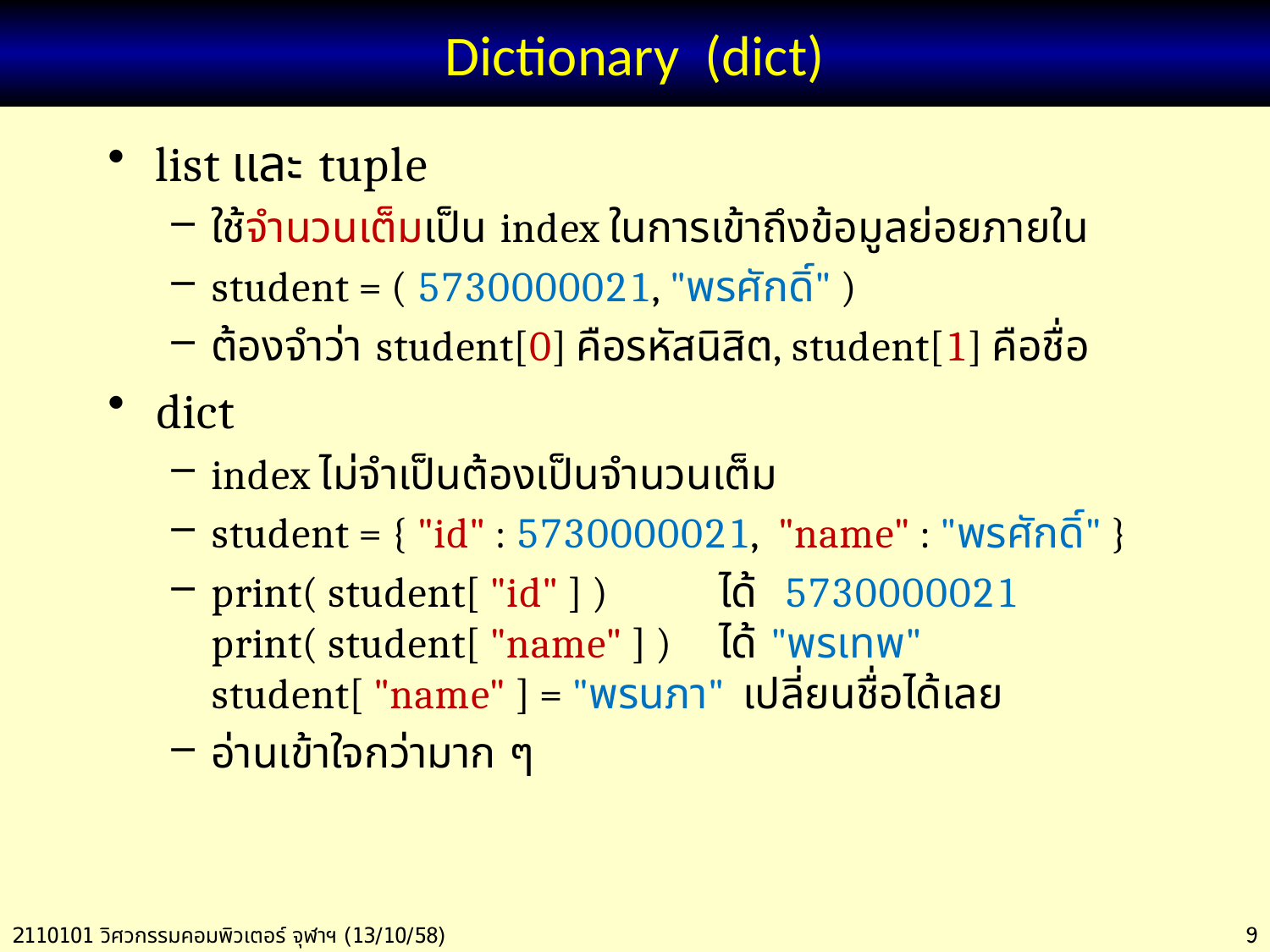

# Dictionary  (dict)
list และ tuple
ใช้จำนวนเต็มเป็น index ในการเข้าถึงข้อมูลย่อยภายใน
student = ( 5730000021, "พรศักดิ์" )
ต้องจำว่า student[0] คือรหัสนิสิต, student[1] คือชื่อ
dict
index ไม่จำเป็นต้องเป็นจำนวนเต็ม
student = { "id" : 5730000021,  "name" : "พรศักดิ์" }
print( student[ "id" ] )  	ได้  5730000021
print( student[ "name" ] ) 	ได้ "พรเทพ"
student[ "name" ] = "พรนภา"  เปลี่ยนชื่อได้เลย
อ่านเข้าใจกว่ามาก ๆ